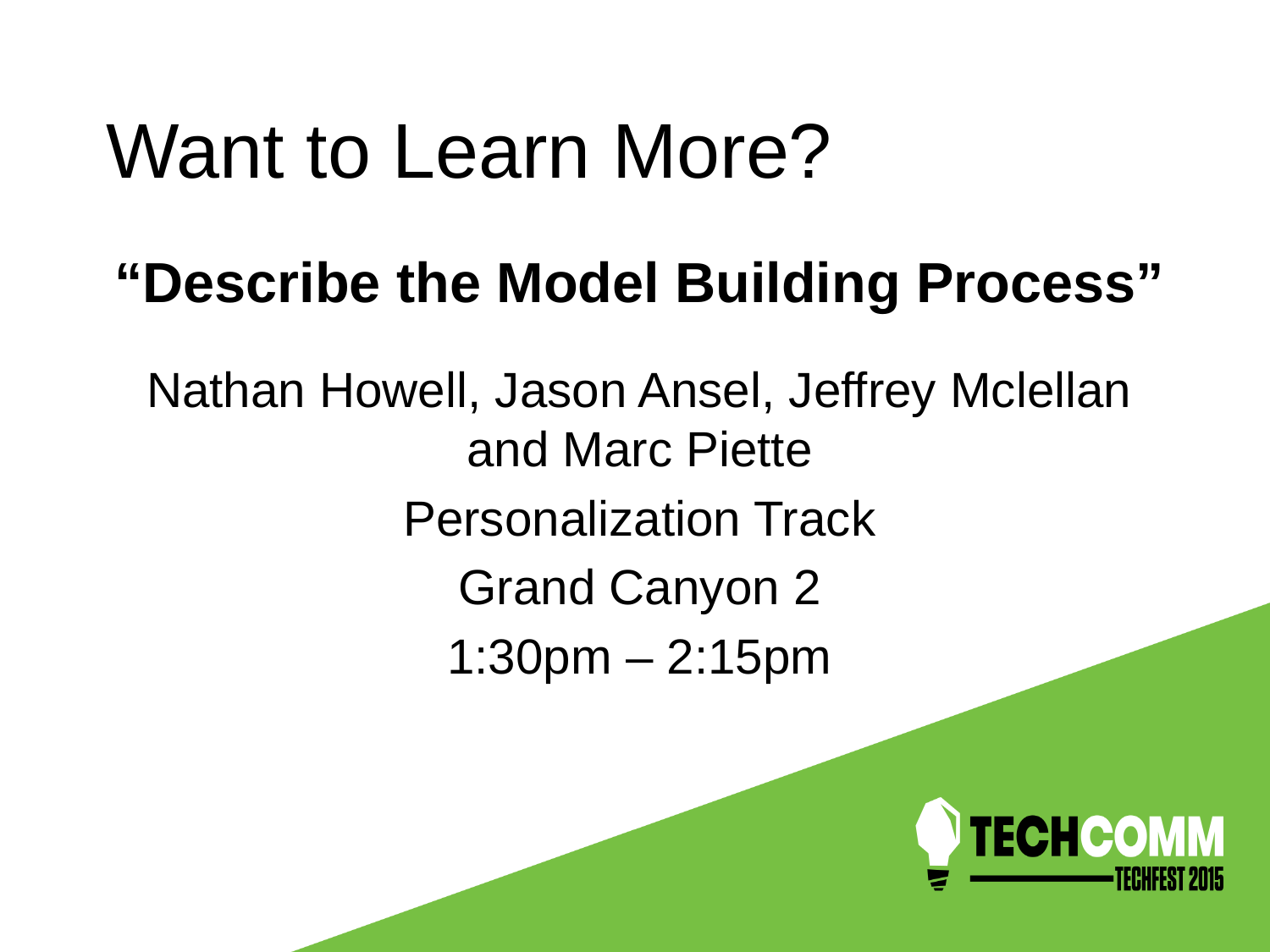

Want to Learn More?
“Describe the Model Building Process”

Nathan Howell, Jason Ansel, Jeffrey Mclellan and Marc Piette
Personalization Track
Grand Canyon 2
1:30pm – 2:15pm